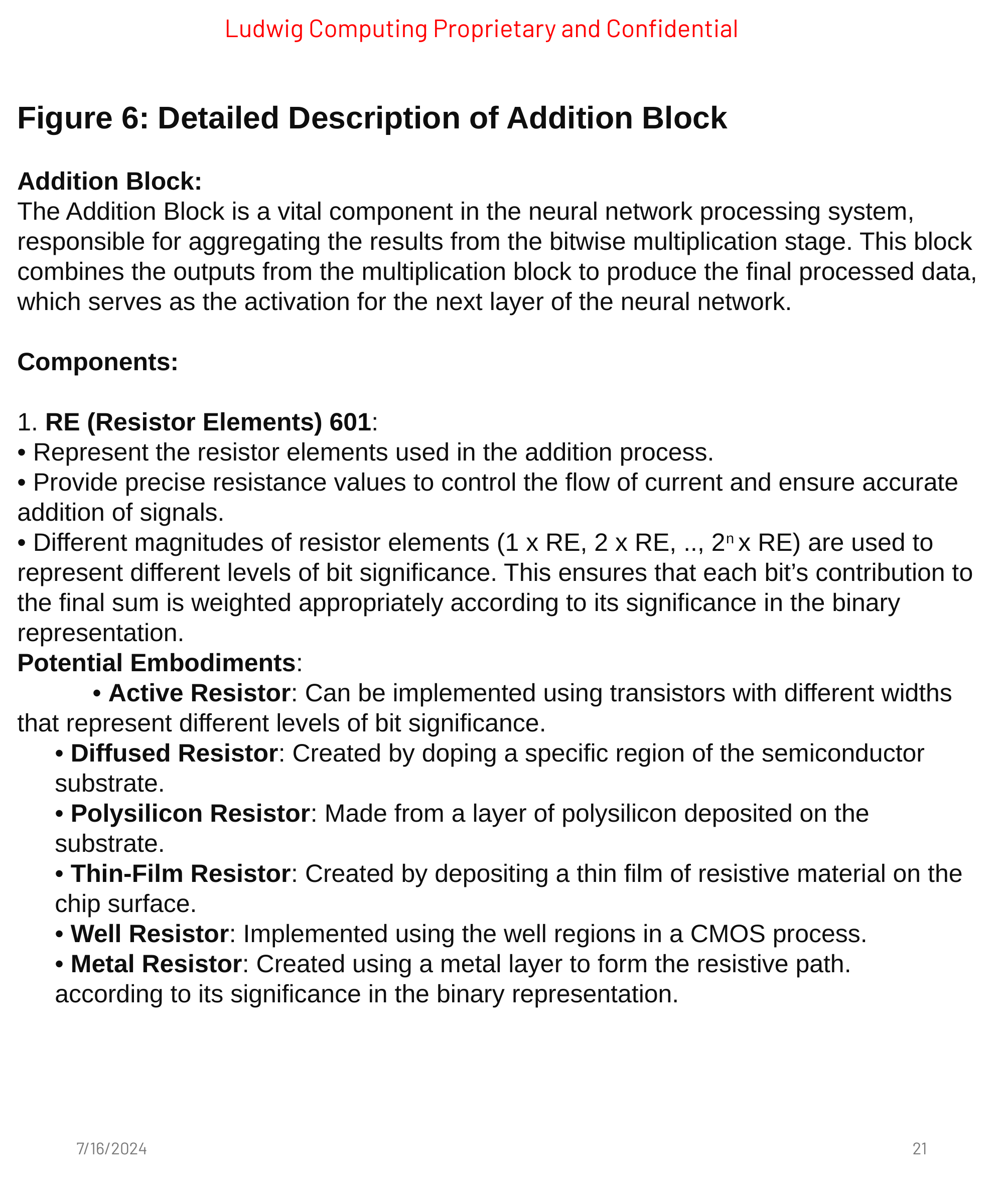

Ludwig Computing Proprietary and Confidential
Figure 6: Detailed Description of Addition Block
Addition Block:
The Addition Block is a vital component in the neural network processing system, responsible for aggregating the results from the bitwise multiplication stage. This block combines the outputs from the multiplication block to produce the final processed data, which serves as the activation for the next layer of the neural network.

Components:
1. RE (Resistor Elements) 601:
• Represent the resistor elements used in the addition process.
• Provide precise resistance values to control the flow of current and ensure accurate addition of signals.
• Different magnitudes of resistor elements (1 x RE, 2 x RE, .., 2n x RE) are used to represent different levels of bit significance. This ensures that each bit’s contribution to the final sum is weighted appropriately according to its significance in the binary representation.
Potential Embodiments:
	• Active Resistor: Can be implemented using transistors with different widths that represent different levels of bit significance.
• Diffused Resistor: Created by doping a specific region of the semiconductor substrate.
• Polysilicon Resistor: Made from a layer of polysilicon deposited on the substrate.
• Thin-Film Resistor: Created by depositing a thin film of resistive material on the chip surface.
• Well Resistor: Implemented using the well regions in a CMOS process.
• Metal Resistor: Created using a metal layer to form the resistive path.
according to its significance in the binary representation.
7/16/2024
21